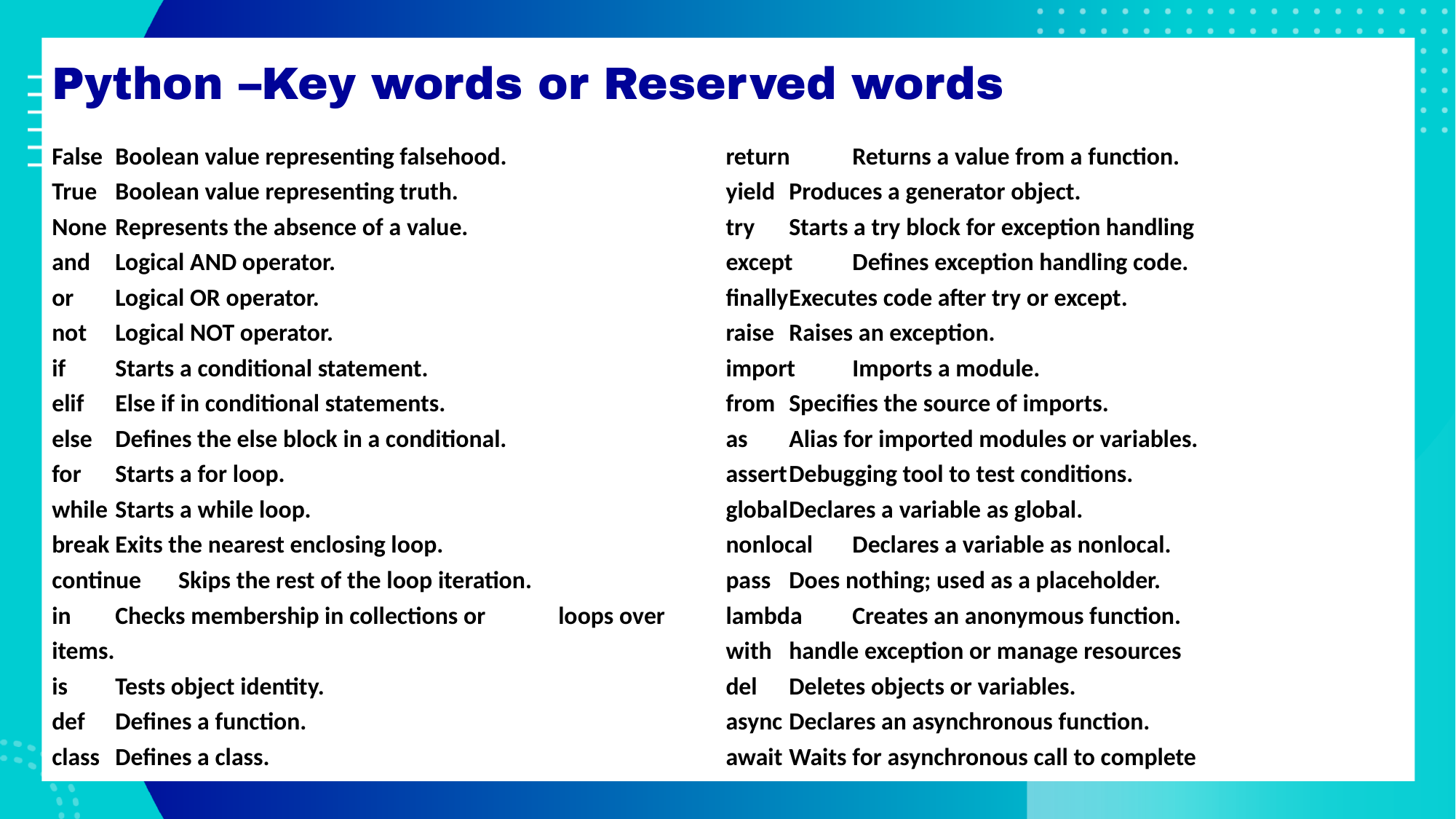

# Python –Key words or Reserved words
False		Boolean value representing falsehood.
True		Boolean value representing truth.
None		Represents the absence of a value.
and		Logical AND operator.
or		Logical OR operator.
not		Logical NOT operator.
if		Starts a conditional statement.
elif		Else if in conditional statements.
else		Defines the else block in a conditional.
for		Starts a for loop.
while		Starts a while loop.
break		Exits the nearest enclosing loop.
continue		Skips the rest of the loop iteration.
in		Checks membership in collections or      		loops over items.
is		Tests object identity.
def		Defines a function.
class		Defines a class.
return		Returns a value from a function.
yield		Produces a generator object.
try		Starts a try block for exception handling
except		Defines exception handling code.
finally		Executes code after try or except.
raise		Raises an exception.
import		Imports a module.
from		Specifies the source of imports.
as		Alias for imported modules or variables.
assert		Debugging tool to test conditions.
global		Declares a variable as global.
nonlocal		Declares a variable as nonlocal.
pass		Does nothing; used as a placeholder.
lambda		Creates an anonymous function.
with		handle exception or manage resources
del		Deletes objects or variables.
async		Declares an asynchronous function.
await		Waits for asynchronous call to complete